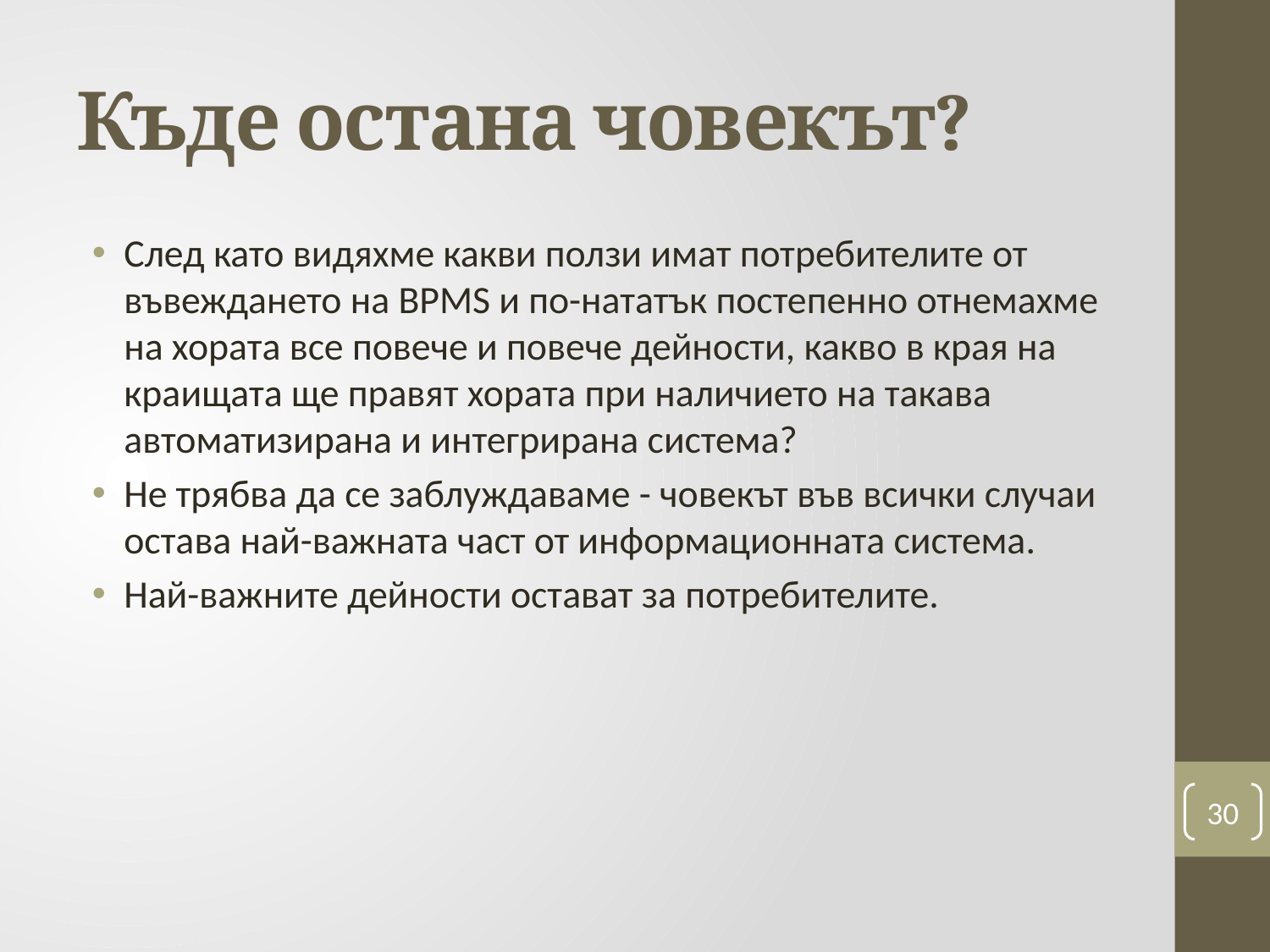

# Къде остана човекът?
След като видяхме какви ползи имат потребителите от въвеждането на BPMS и по-нататък постепенно отнемахме на хората все повече и повече дейности, какво в края на краищата ще правят хората при наличието на такава автоматизирана и интегрирана система?
Не трябва да се заблуждаваме - човекът във всички случаи остава най-важната част от информационната система.
Най-важните дейности остават за потребителите.
30